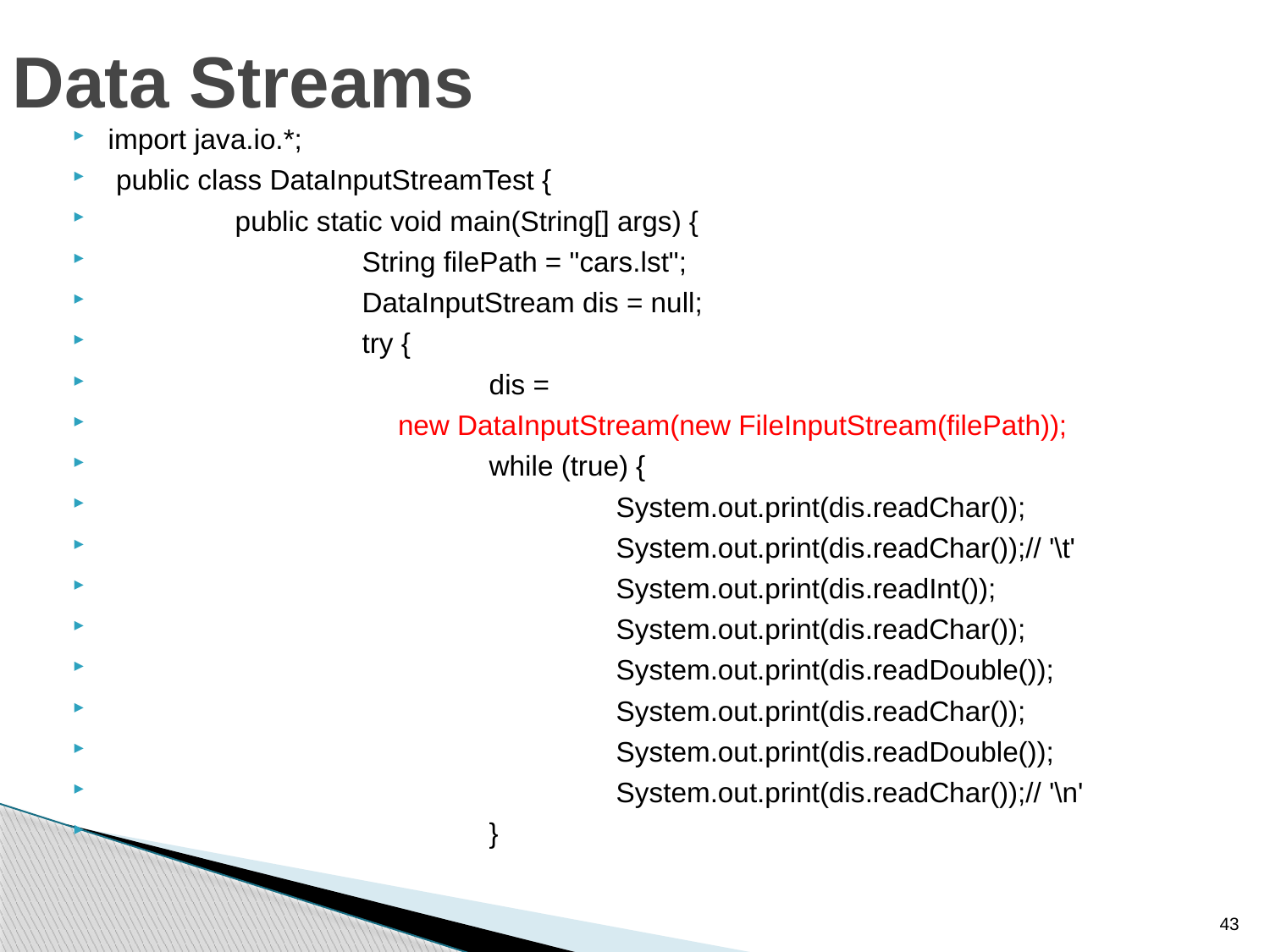

# Data Streams
import java.io.*;
 public class DataInputStreamTest {
 	public static void main(String[] args) {
		String filePath = "cars.lst";
		DataInputStream dis = null;
 		try {
			dis =
                                     new DataInputStream(new FileInputStream(filePath));
			while (true) {
				System.out.print(dis.readChar());
				System.out.print(dis.readChar());// '\t'
				System.out.print(dis.readInt());
				System.out.print(dis.readChar());
				System.out.print(dis.readDouble());
				System.out.print(dis.readChar());
				System.out.print(dis.readDouble());
				System.out.print(dis.readChar());// '\n'
			}

43